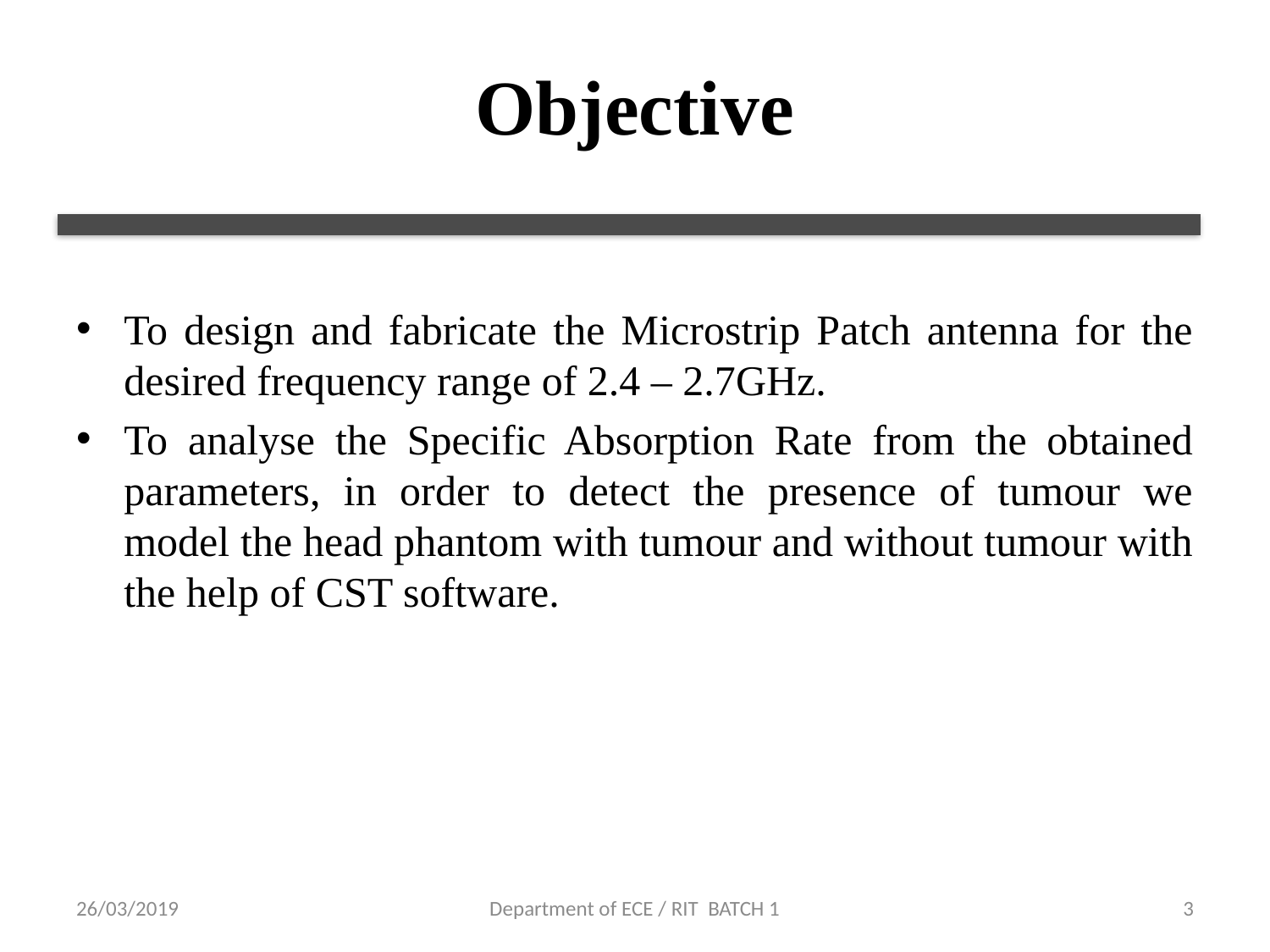

# Objective

To design and fabricate the Microstrip Patch antenna for the desired frequency range of 2.4 – 2.7GHz.
To analyse the Specific Absorption Rate from the obtained parameters, in order to detect the presence of tumour we model the head phantom with tumour and without tumour with the help of CST software.

26/03/2019
Department of ECE / RIT  BATCH 1
3